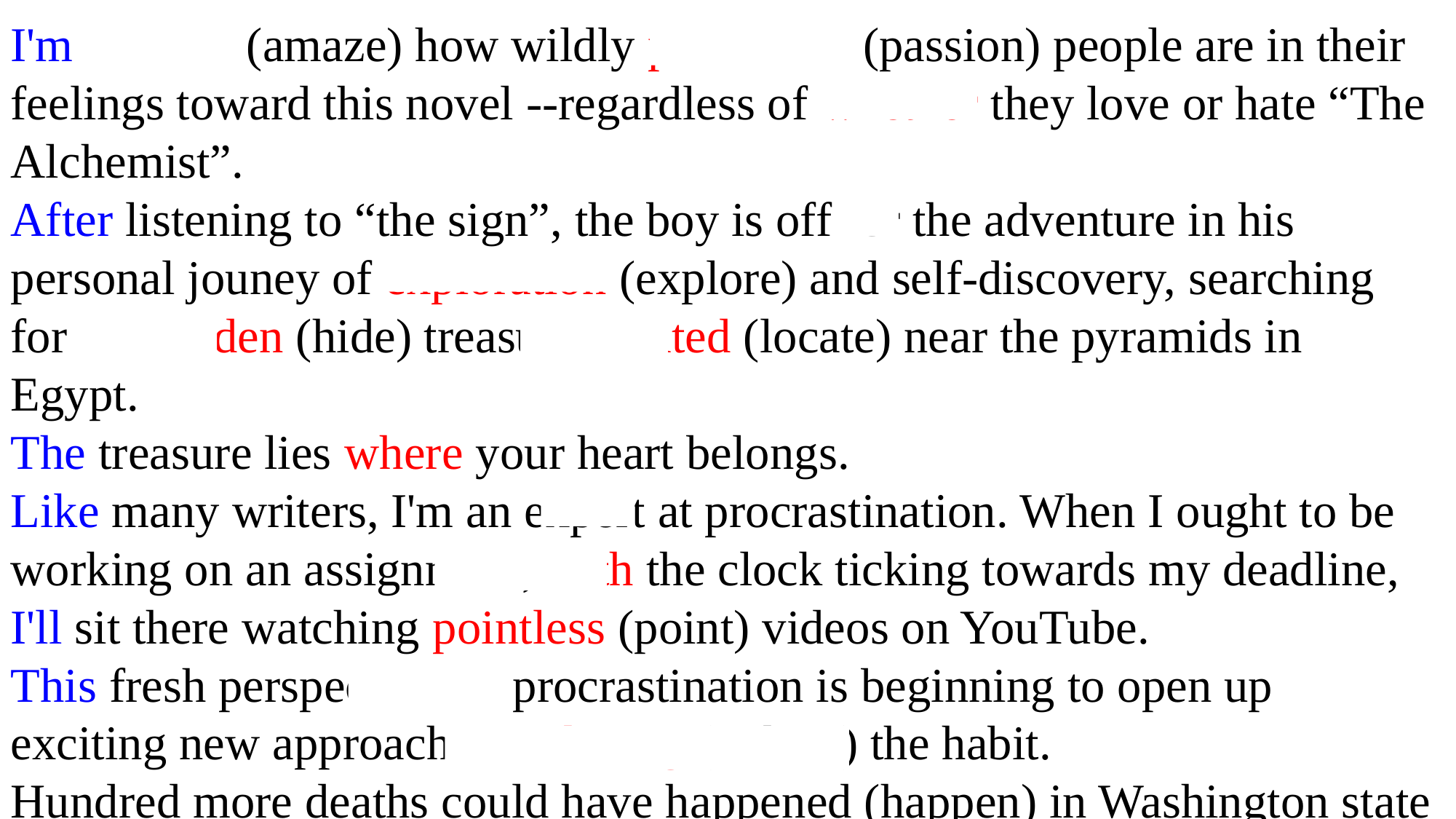

I'm amazed (amaze) how wildly passionate (passion) people are in their feelings toward this novel --regardless of whether they love or hate “The Alchemist”.
After listening to “the sign”, the boy is off for the adventure in his personal jouney of exploration (explore) and self-discovery, searching for the hidden (hide) treasure located (locate) near the pyramids in Egypt.
The treasure lies where your heart belongs.
Like many writers, I'm an expert at procrastination. When I ought to be working on an assignment, with the clock ticking towards my deadline, I'll sit there watching pointless (point) videos on YouTube.
This fresh perspective on procrastination is beginning to open up exciting new approach to reducing (reduce) the habit.
Hundred more deaths could have happened (happen) in Washington state over the past weeks of bad air from the fires.